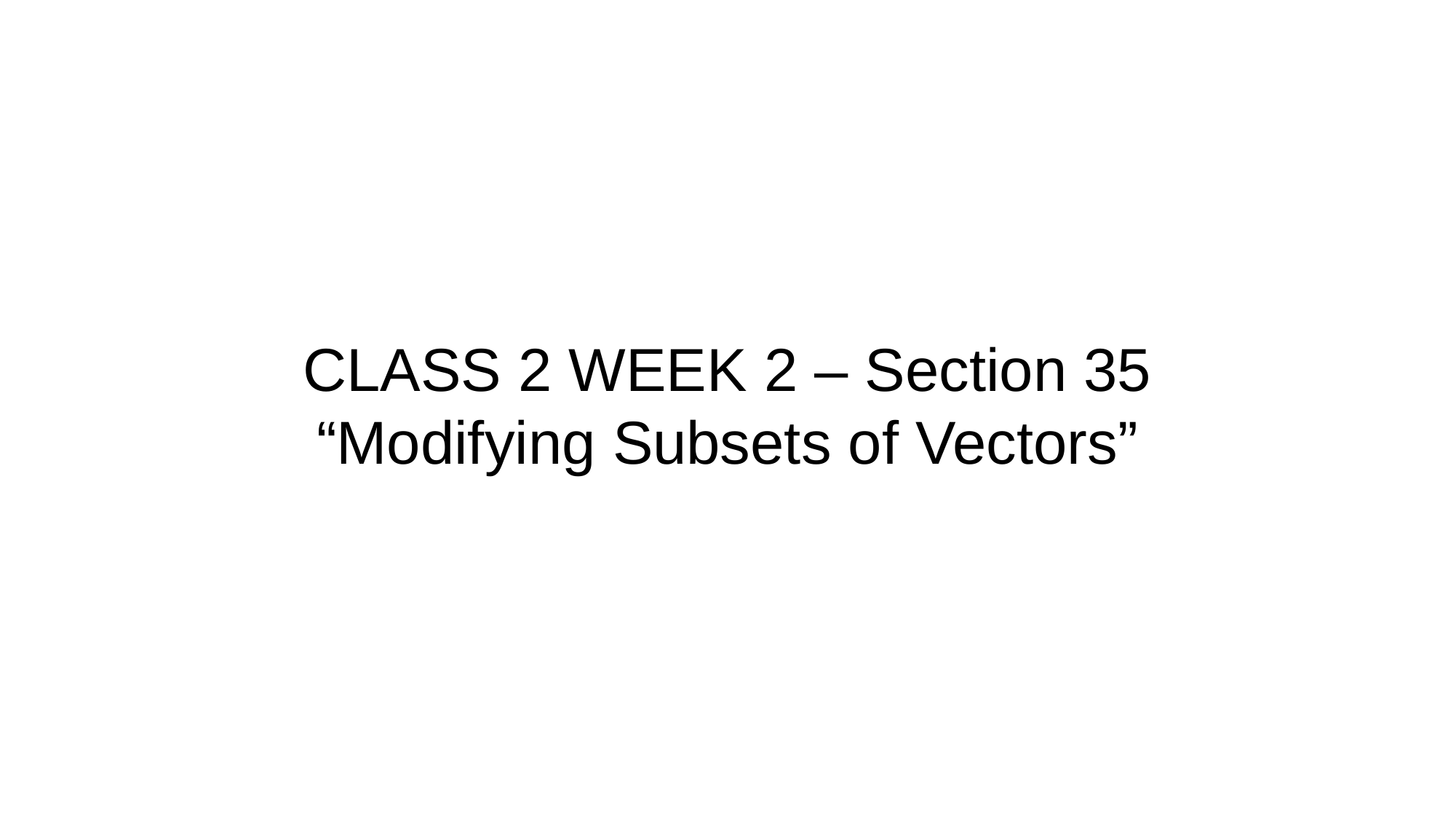

CLASS 2 WEEK 2 – Section 35
“Modifying Subsets of Vectors”